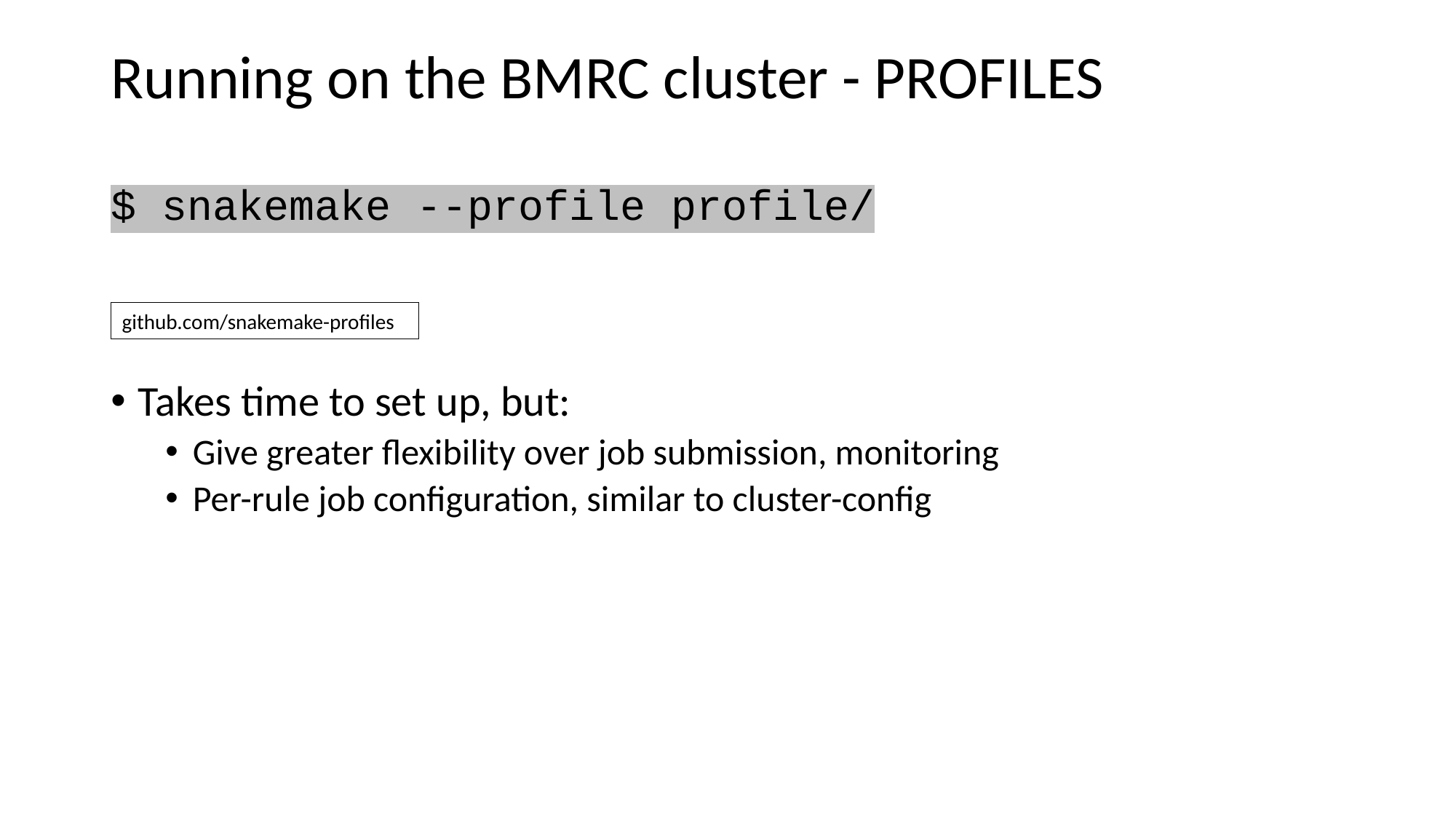

# Running on the BMRC cluster - PROFILES
$ snakemake --profile profile/
github.com/snakemake-profiles
Takes time to set up, but:
Give greater flexibility over job submission, monitoring
Per-rule job configuration, similar to cluster-config